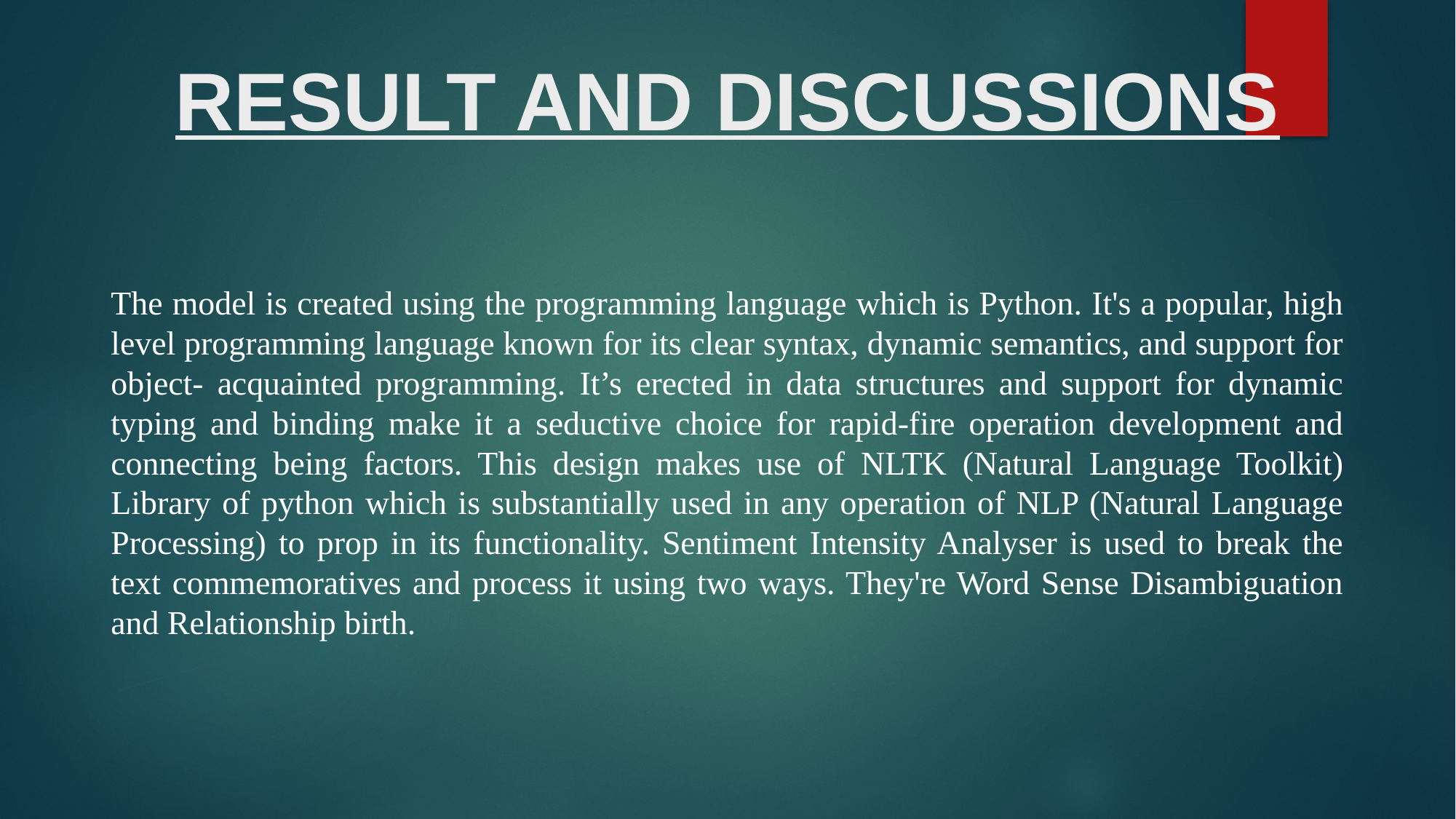

# RESULT AND DISCUSSIONS

The model is created using the programming language which is Python. It's a popular, high level programming language known for its clear syntax, dynamic semantics, and support for object- acquainted programming. It’s erected in data structures and support for dynamic typing and binding make it a seductive choice for rapid-fire operation development and connecting being factors. This design makes use of NLTK (Natural Language Toolkit) Library of python which is substantially used in any operation of NLP (Natural Language Processing) to prop in its functionality. Sentiment Intensity Analyser is used to break the text commemoratives and process it using two ways. They're Word Sense Disambiguation and Relationship birth.